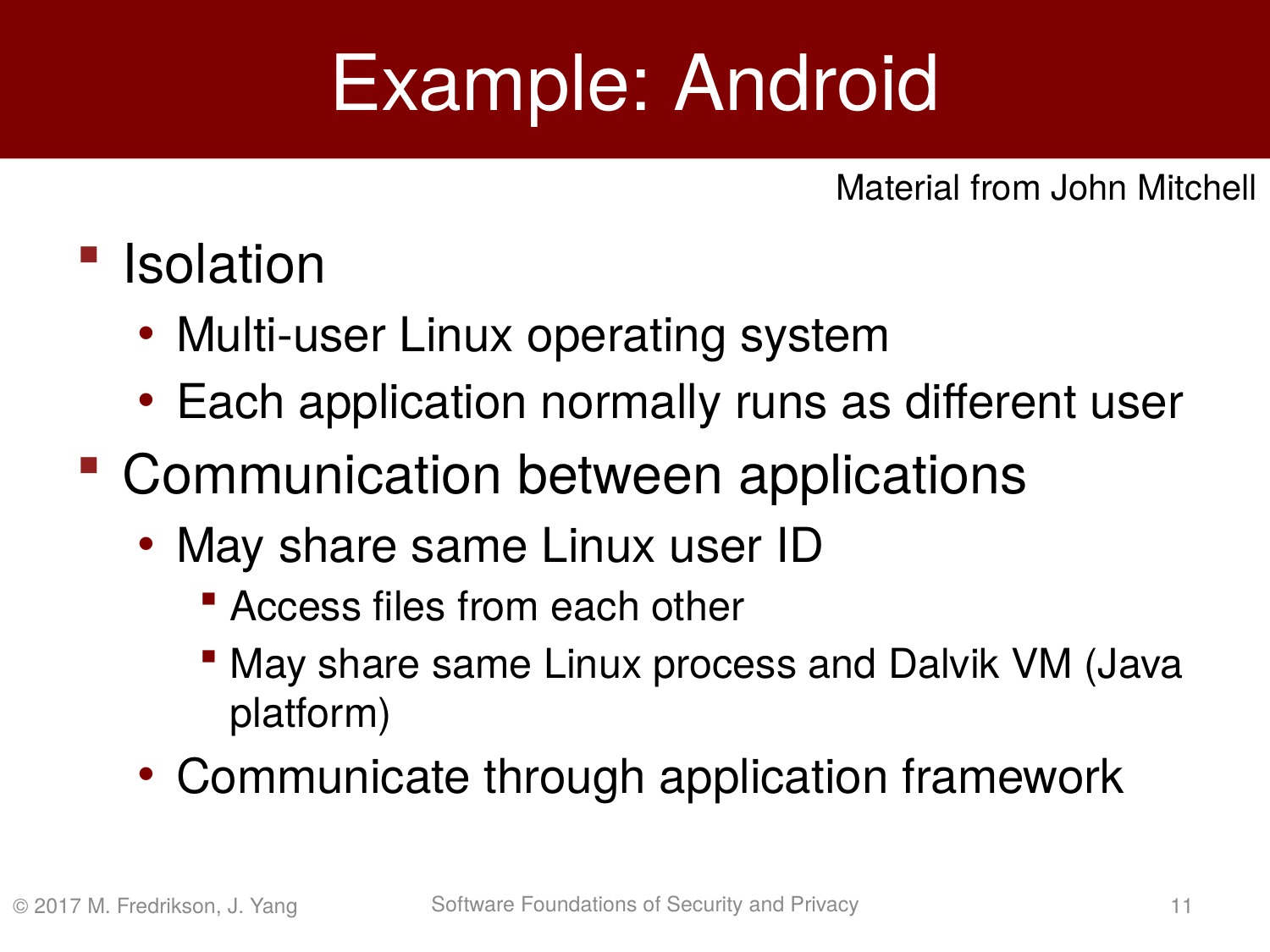

# Example: Android
Material from John Mitchell
Isolation
Multi-user Linux operating system
Each application normally runs as different user
Communication between applications
May share same Linux user ID
Access files from each other
May share same Linux process and Dalvik VM (Java platform)
Communicate through application framework

© 2017 M. Fredrikson, J. Yang
11